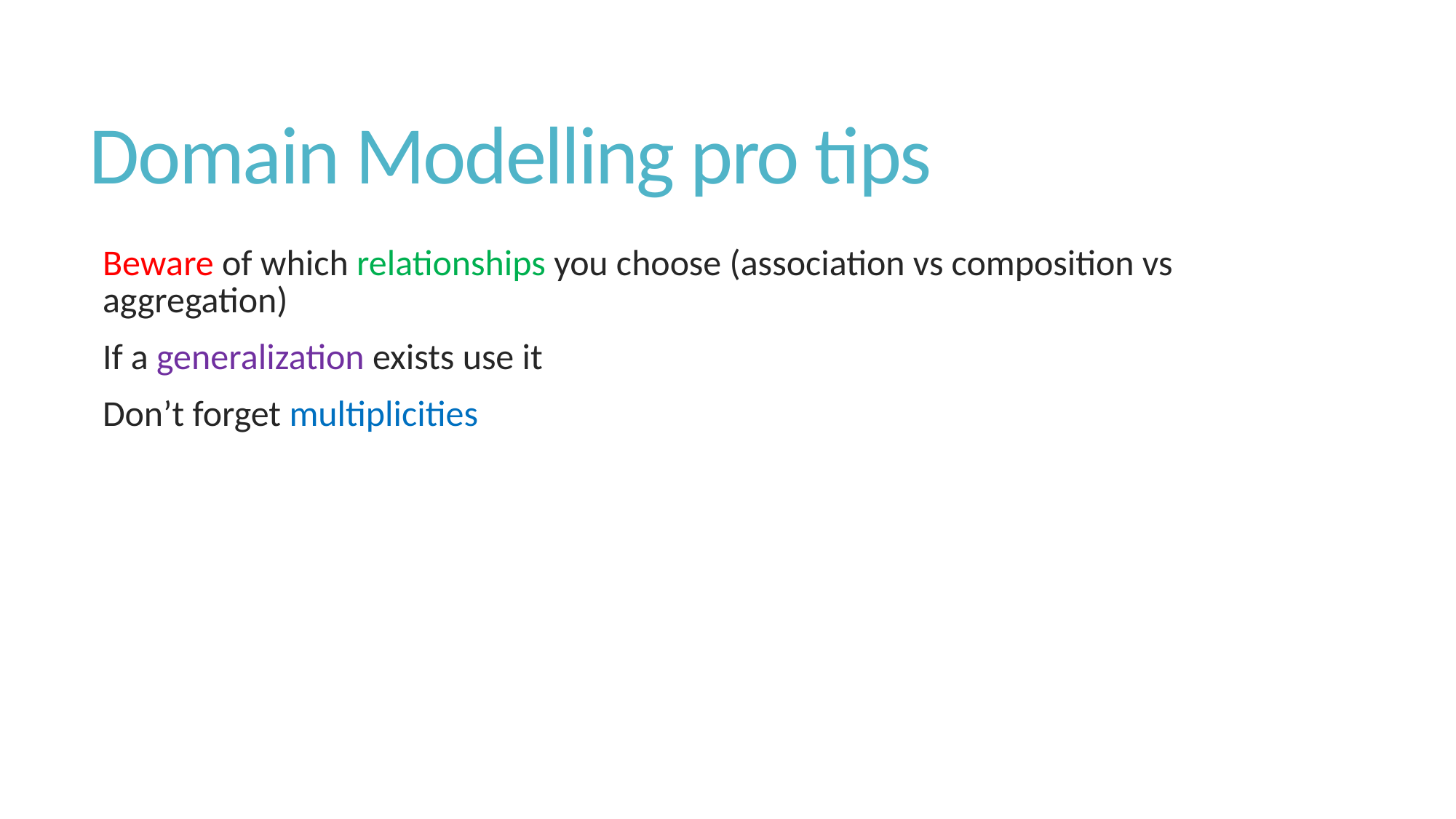

# Domain Modelling pro tips
Beware of which relationships you choose (association vs composition vs aggregation)
If a generalization exists use it
Don’t forget multiplicities